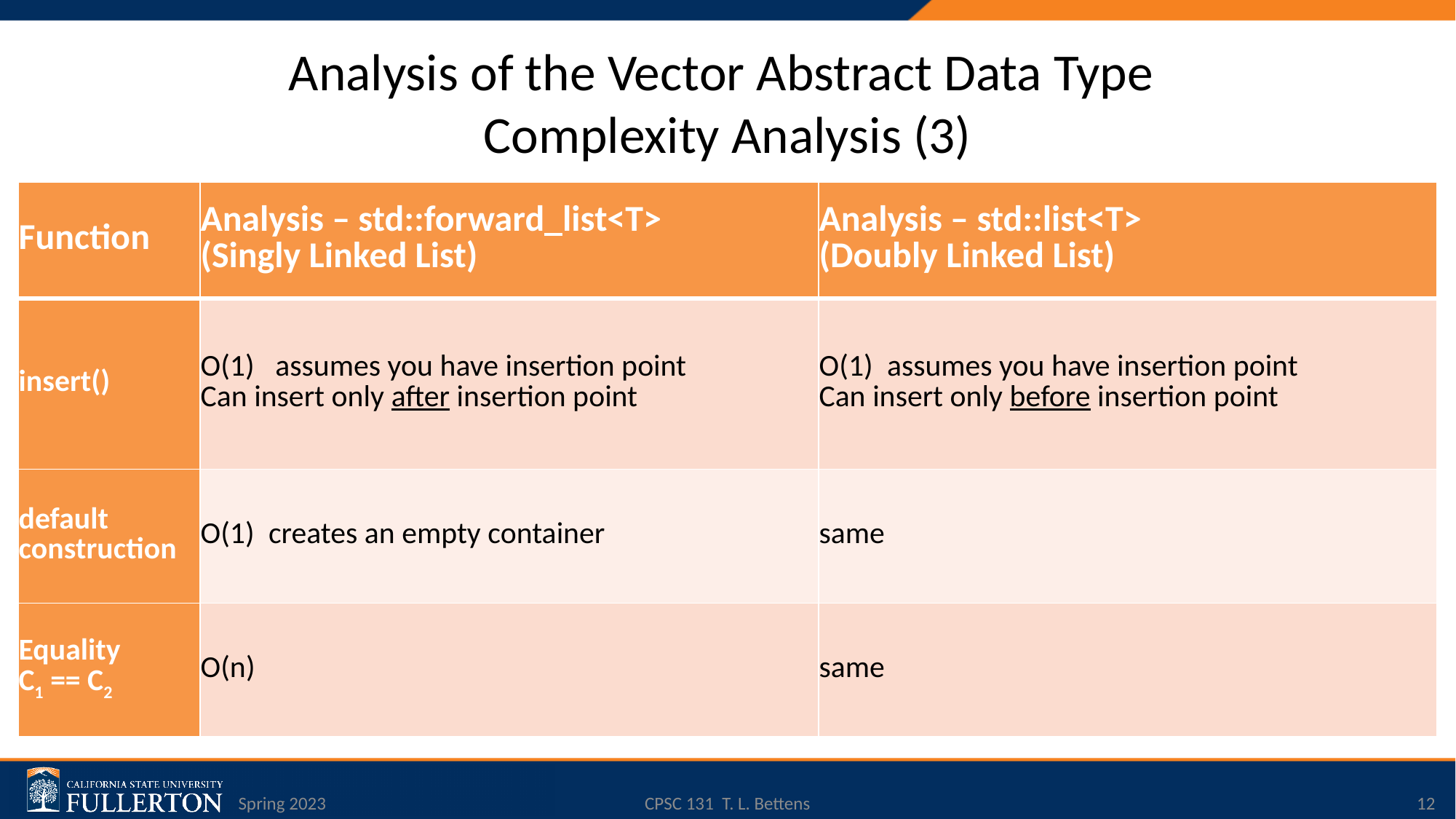

# Analysis of the Vector Abstract Data Type Complexity Analysis (3)
| Function | Analysis – std::forward\_list<T> (Singly Linked List) | Analysis – std::list<T> (Doubly Linked List) |
| --- | --- | --- |
| insert() | O(1) assumes you have insertion point Can insert only after insertion point | O(1) assumes you have insertion point Can insert only before insertion point |
| default construction | O(1) creates an empty container | same |
| Equality C1 == C2 | O(n) | same |
Spring 2023
CPSC 131  T. L. Bettens
12